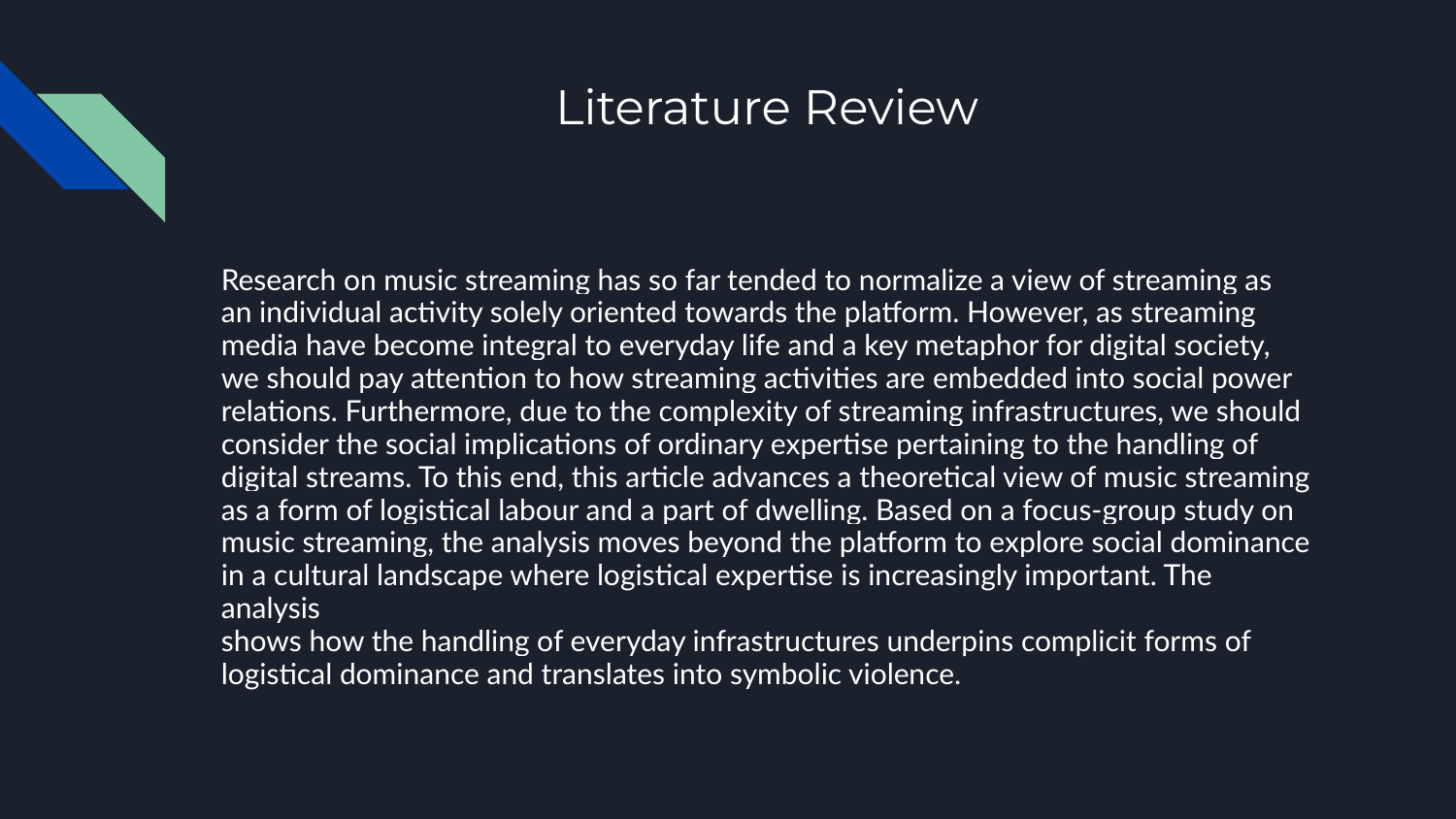

# Literature Review
Research on music streaming has so far tended to normalize a view of streaming as
an individual activity solely oriented towards the platform. However, as streaming
media have become integral to everyday life and a key metaphor for digital society,
we should pay attention to how streaming activities are embedded into social power
relations. Furthermore, due to the complexity of streaming infrastructures, we should
consider the social implications of ordinary expertise pertaining to the handling of
digital streams. To this end, this article advances a theoretical view of music streaming
as a form of logistical labour and a part of dwelling. Based on a focus-group study on
music streaming, the analysis moves beyond the platform to explore social dominance
in a cultural landscape where logistical expertise is increasingly important. The analysis
shows how the handling of everyday infrastructures underpins complicit forms of
logistical dominance and translates into symbolic violence.